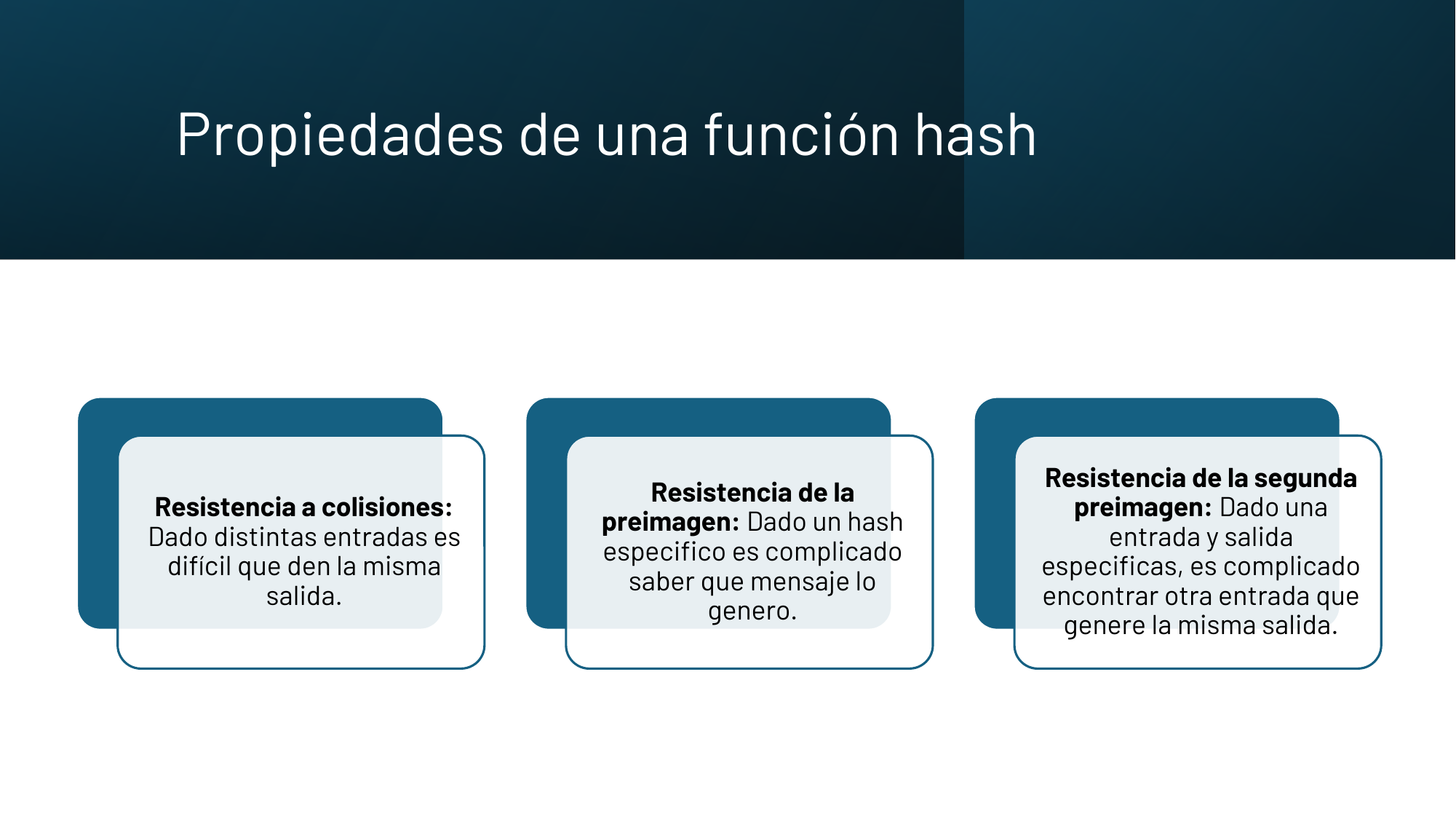

# Propiedades de una función hash
Resistencia a colisiones: Dado distintas entradas es difícil que den la misma salida.
Resistencia de la preimagen: Dado un hash especifico es complicado saber que mensaje lo genero.
Resistencia de la segunda preimagen: Dado una entrada y salida especificas, es complicado encontrar otra entrada que genere la misma salida.